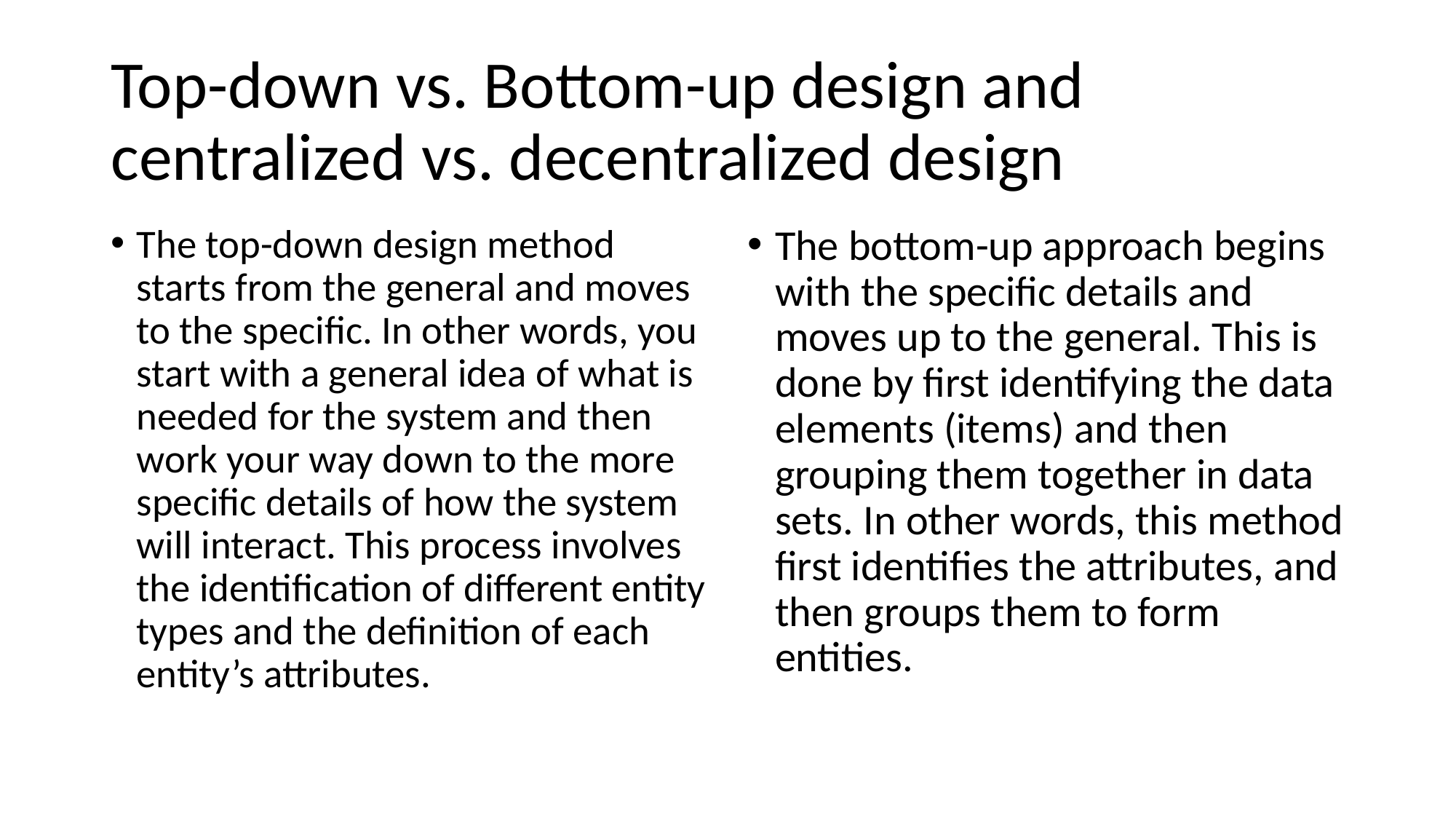

# Top-down vs. Bottom-up design and centralized vs. decentralized design
The top-down design method starts from the general and moves to the specific. In other words, you start with a general idea of what is needed for the system and then work your way down to the more specific details of how the system will interact. This process involves the identification of different entity types and the definition of each entity’s attributes.
The bottom-up approach begins with the specific details and moves up to the general. This is done by first identifying the data elements (items) and then grouping them together in data sets. In other words, this method first identifies the attributes, and then groups them to form entities.